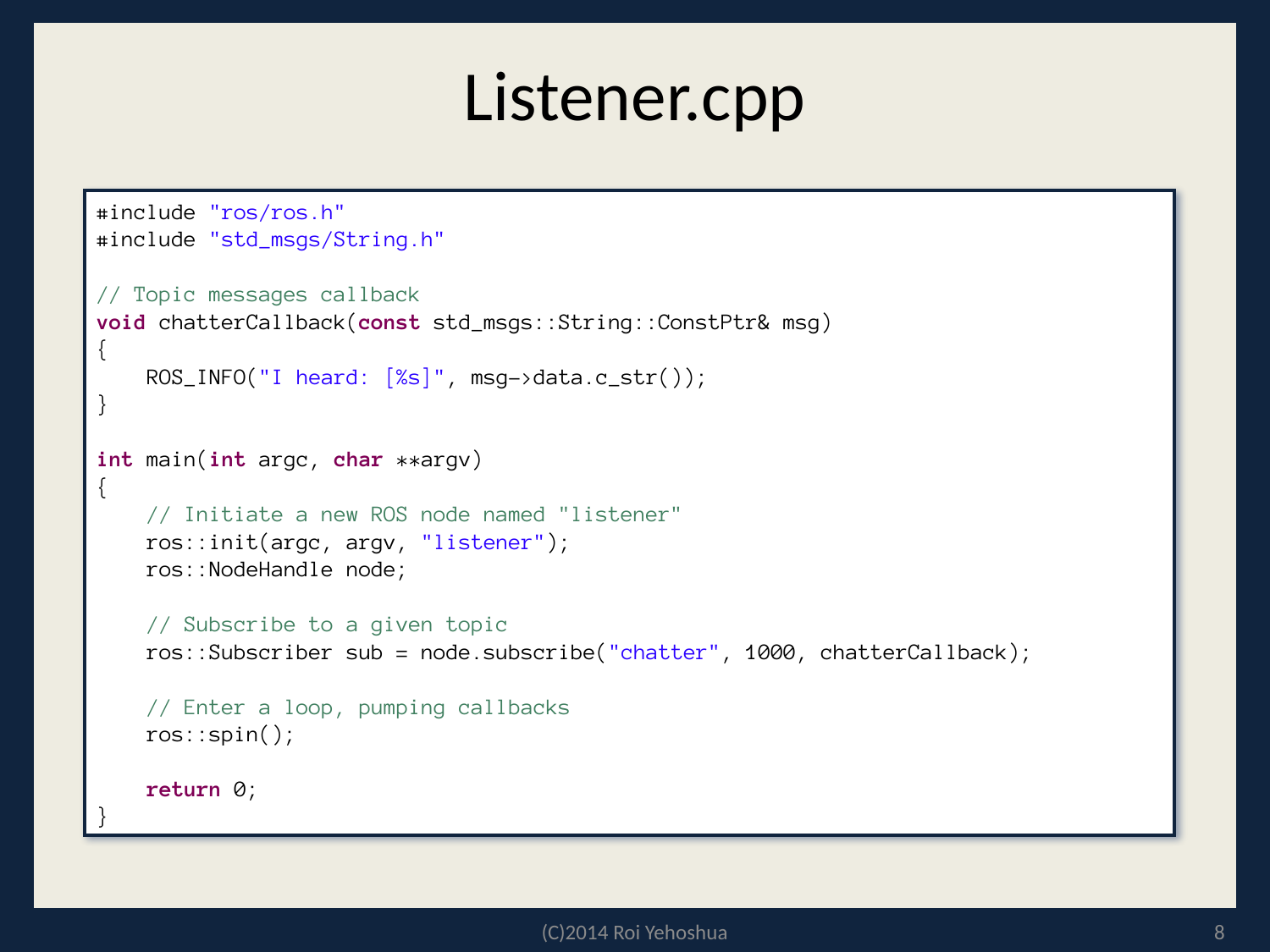

# Listener.cpp
#include "ros/ros.h"
#include "std_msgs/String.h"

// Topic messages callback
void chatterCallback(const std_msgs::String::ConstPtr& msg)
{
    ROS_INFO("I heard: [%s]", msg->data.c_str());
}

int main(int argc, char **argv)
{
    // Initiate a new ROS node named "listener"
    ros::init(argc, argv, "listener");
    ros::NodeHandle node;

    // Subscribe to a given topic
    ros::Subscriber sub = node.subscribe("chatter", 1000, chatterCallback);

    // Enter a loop, pumping callbacks
    ros::spin();

    return 0;
}
(C)2014 Roi Yehoshua
8